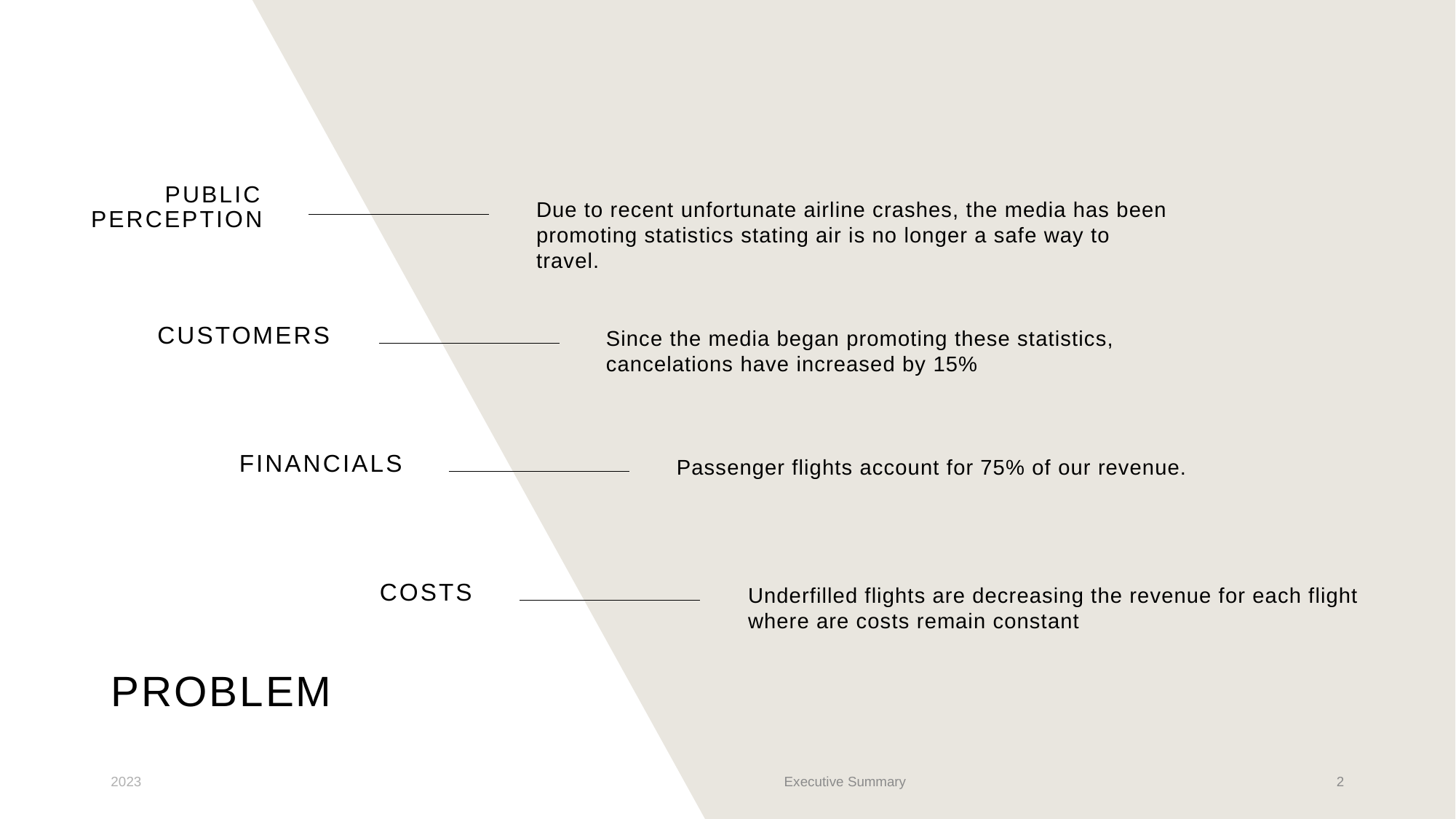

Public perception
Due to recent unfortunate airline crashes, the media has been promoting statistics stating air is no longer a safe way to travel.
CUSTOMERS
Since the media began promoting these statistics, cancelations have increased by 15%

FINANCIALS
Passenger flights account for 75% of our revenue.

COSTS
Underfilled flights are decreasing the revenue for each flight where are costs remain constant

# PROBLEM
2023
Executive Summary
2